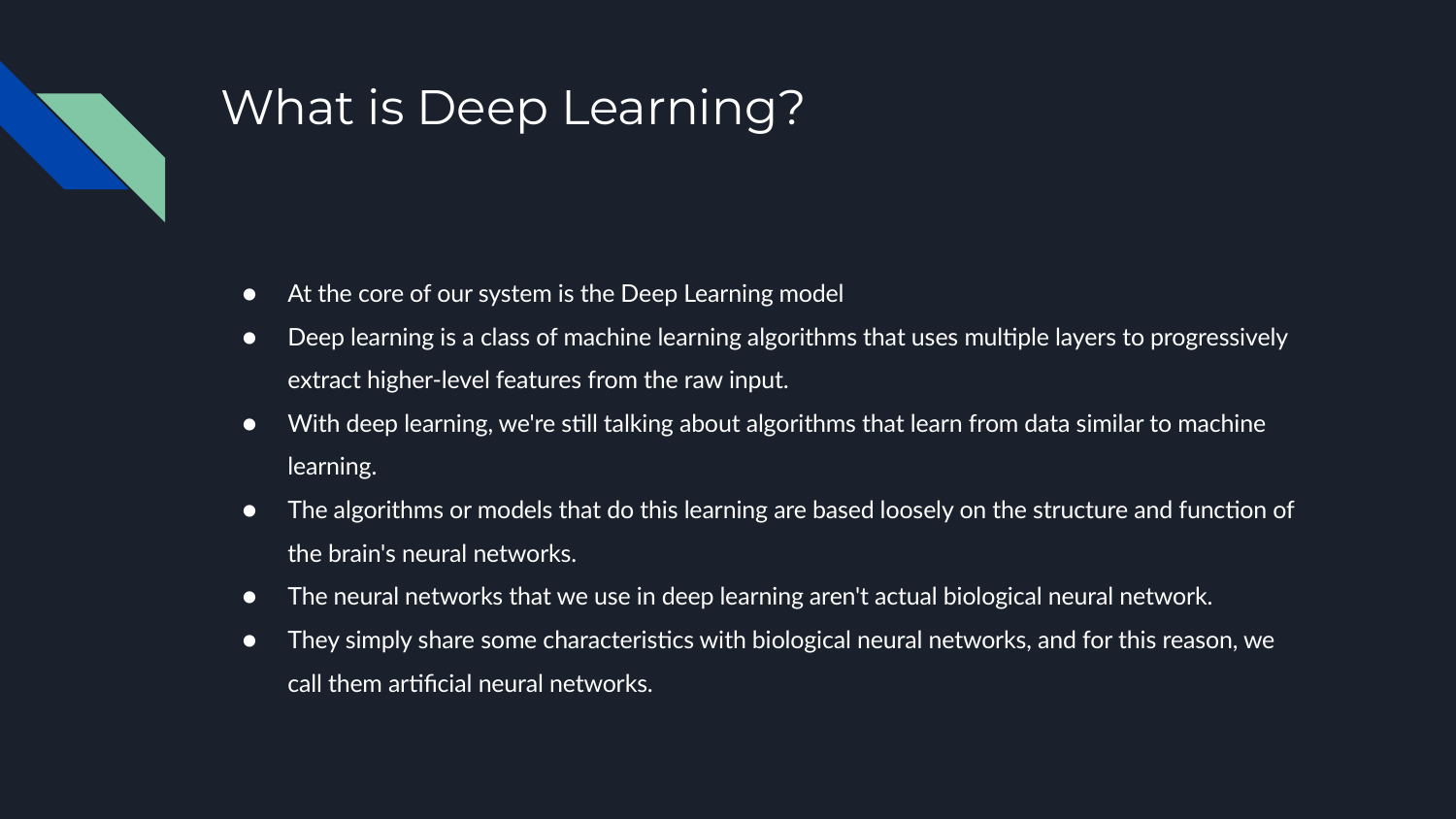

What is Deep Learning?
At the core of our system is the Deep Learning model
Deep learning is a class of machine learning algorithms that uses multiple layers to progressively extract higher-level features from the raw input.
With deep learning, we're still talking about algorithms that learn from data similar to machine learning.
The algorithms or models that do this learning are based loosely on the structure and function of the brain's neural networks.
The neural networks that we use in deep learning aren't actual biological neural network.
They simply share some characteristics with biological neural networks, and for this reason, we call them artificial neural networks.